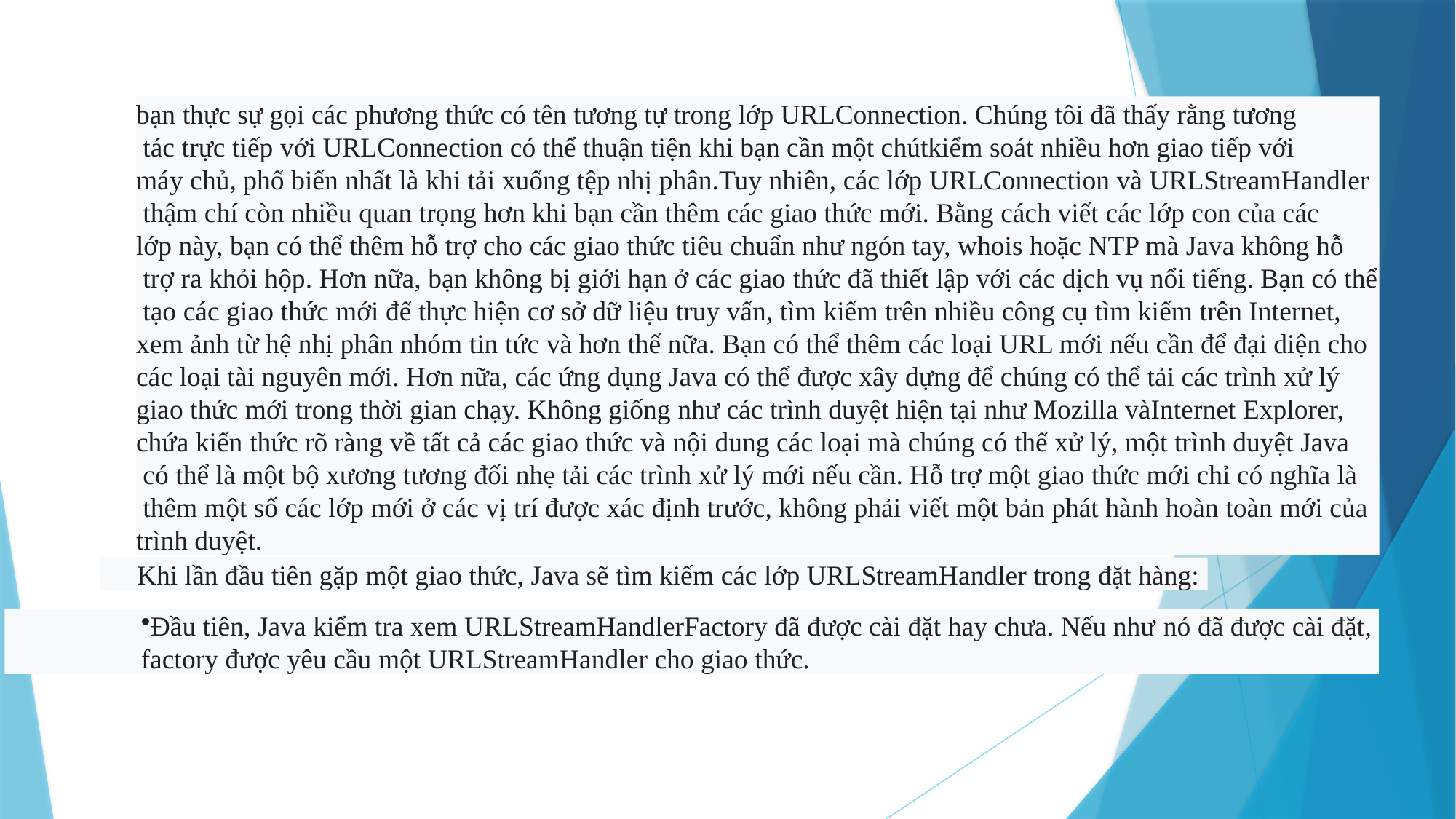

bạn thực sự gọi các phương thức có tên tương tự trong lớp URLConnection. Chúng tôi đã thấy rằng tương
 tác trực tiếp với URLConnection có thể thuận tiện khi bạn cần một chútkiểm soát nhiều hơn giao tiếp với
máy chủ, phổ biến nhất là khi tải xuống tệp nhị phân.Tuy nhiên, các lớp URLConnection và URLStreamHandler
 thậm chí còn nhiều quan trọng hơn khi bạn cần thêm các giao thức mới. Bằng cách viết các lớp con của các
lớp này, bạn có thể thêm hỗ trợ cho các giao thức tiêu chuẩn như ngón tay, whois hoặc NTP mà Java không hỗ
 trợ ra khỏi hộp. Hơn nữa, bạn không bị giới hạn ở các giao thức đã thiết lập với các dịch vụ nổi tiếng. Bạn có thể
 tạo các giao thức mới để thực hiện cơ sở dữ liệu truy vấn, tìm kiếm trên nhiều công cụ tìm kiếm trên Internet,
xem ảnh từ hệ nhị phân nhóm tin tức và hơn thế nữa. Bạn có thể thêm các loại URL mới nếu cần để đại diện cho
các loại tài nguyên mới. Hơn nữa, các ứng dụng Java có thể được xây dựng để chúng có thể tải các trình xử lý
giao thức mới trong thời gian chạy. Không giống như các trình duyệt hiện tại như Mozilla vàInternet Explorer,
chứa kiến ​​thức rõ ràng về tất cả các giao thức và nội dung các loại mà chúng có thể xử lý, một trình duyệt Java
 có thể là một bộ xương tương đối nhẹ tải các trình xử lý mới nếu cần. Hỗ trợ một giao thức mới chỉ có nghĩa là
 thêm một số các lớp mới ở các vị trí được xác định trước, không phải viết một bản phát hành hoàn toàn mới của
trình duyệt.
       Khi lần đầu tiên gặp một giao thức, Java sẽ tìm kiếm các lớp URLStreamHandler trong đặt hàng:
Đầu tiên, Java kiểm tra xem URLStreamHandlerFactory đã được cài đặt hay chưa. Nếu như nó đã được cài đặt,
factory được yêu cầu một URLStreamHandler cho giao thức.